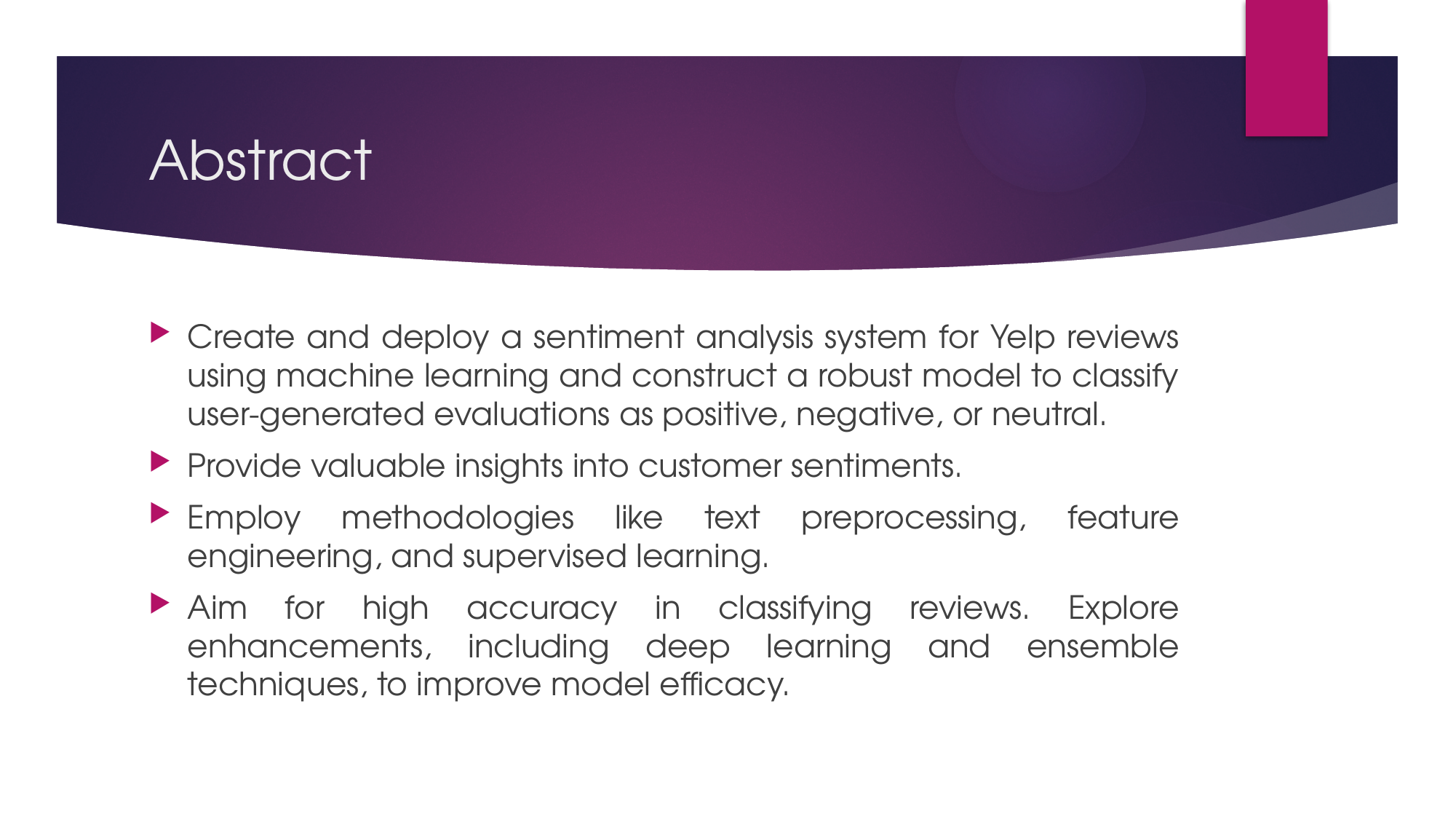

# Abstract
Create and deploy a sentiment analysis system for Yelp reviews using machine learning and construct a robust model to classify user-generated evaluations as positive, negative, or neutral.
Provide valuable insights into customer sentiments.
Employ methodologies like text preprocessing, feature engineering, and supervised learning.
Aim for high accuracy in classifying reviews. Explore enhancements, including deep learning and ensemble techniques, to improve model efficacy.